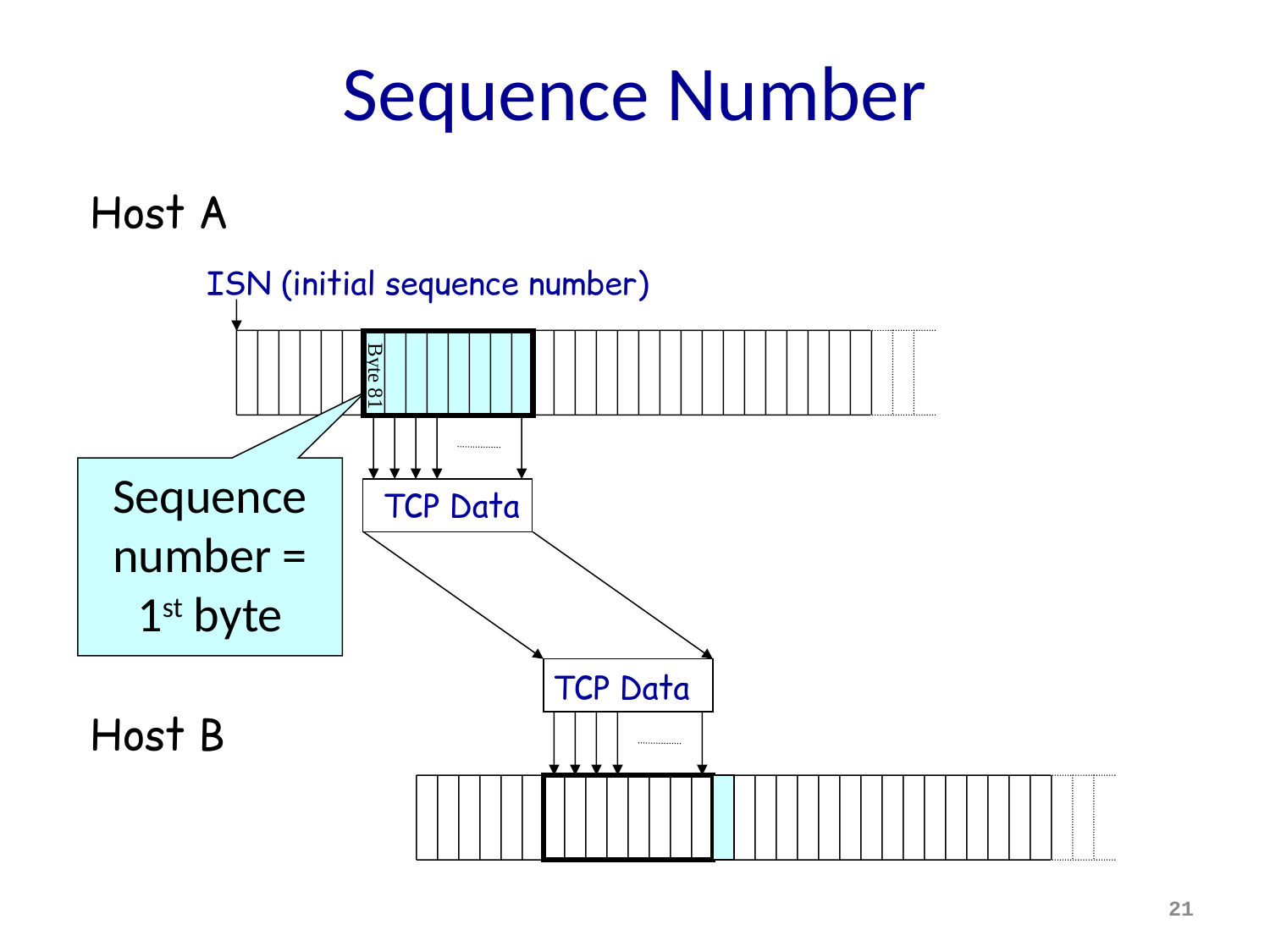

# Sequence Number
Host A
ISN (initial sequence number)

Byte 81

Sequence number = 1st byte

TCP Data

TCP Data
Host B

21